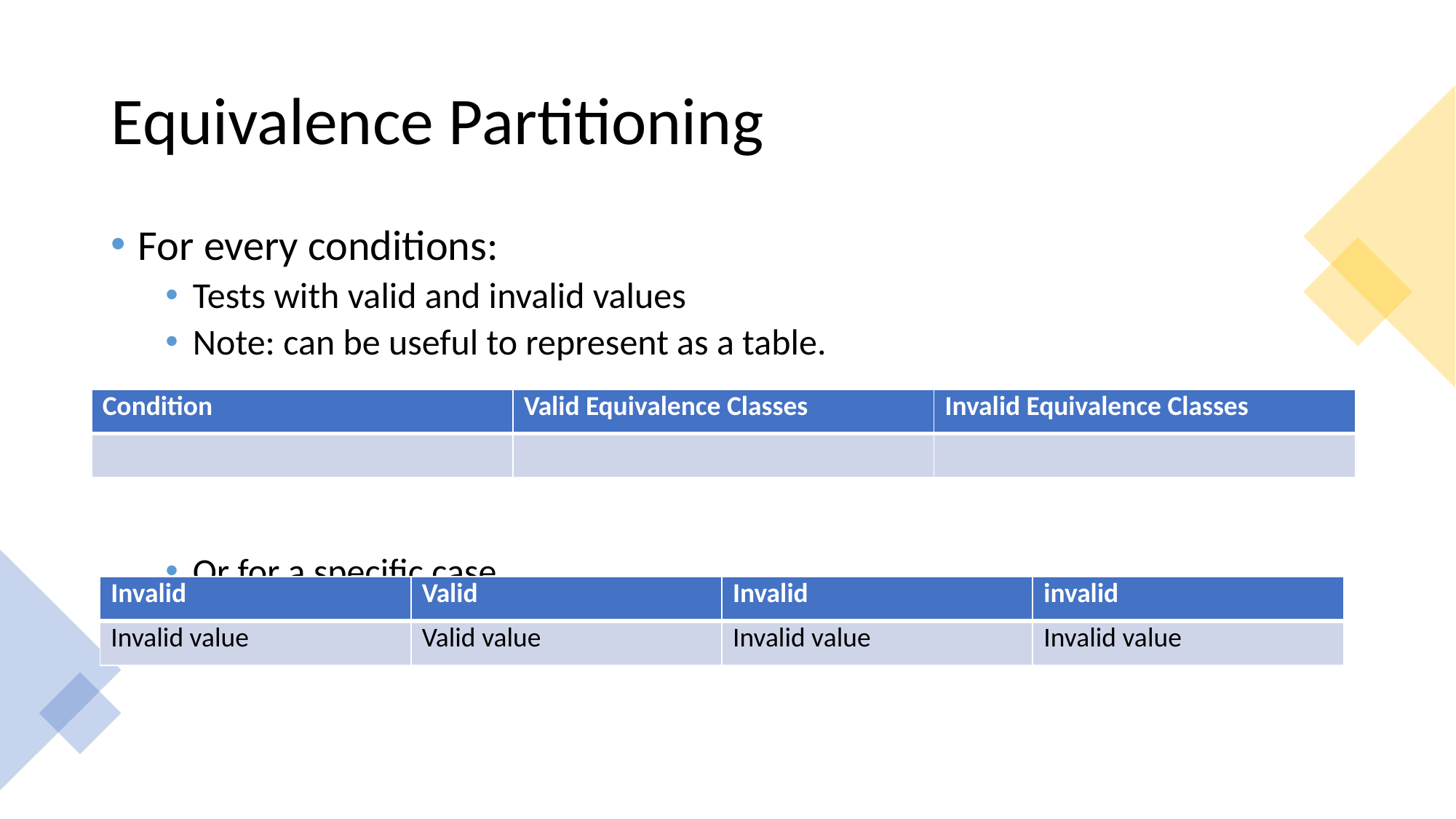

# Equivalence Partitioning
For every conditions:
Tests with valid and invalid values
Note: can be useful to represent as a table.

Or for a specific case

| Condition | Valid Equivalence Classes | Invalid Equivalence Classes |
| --- | --- | --- |
|  |  |  |
| Invalid | Valid | Invalid | invalid |
| --- | --- | --- | --- |
| Invalid value | Valid value | Invalid value | Invalid value |